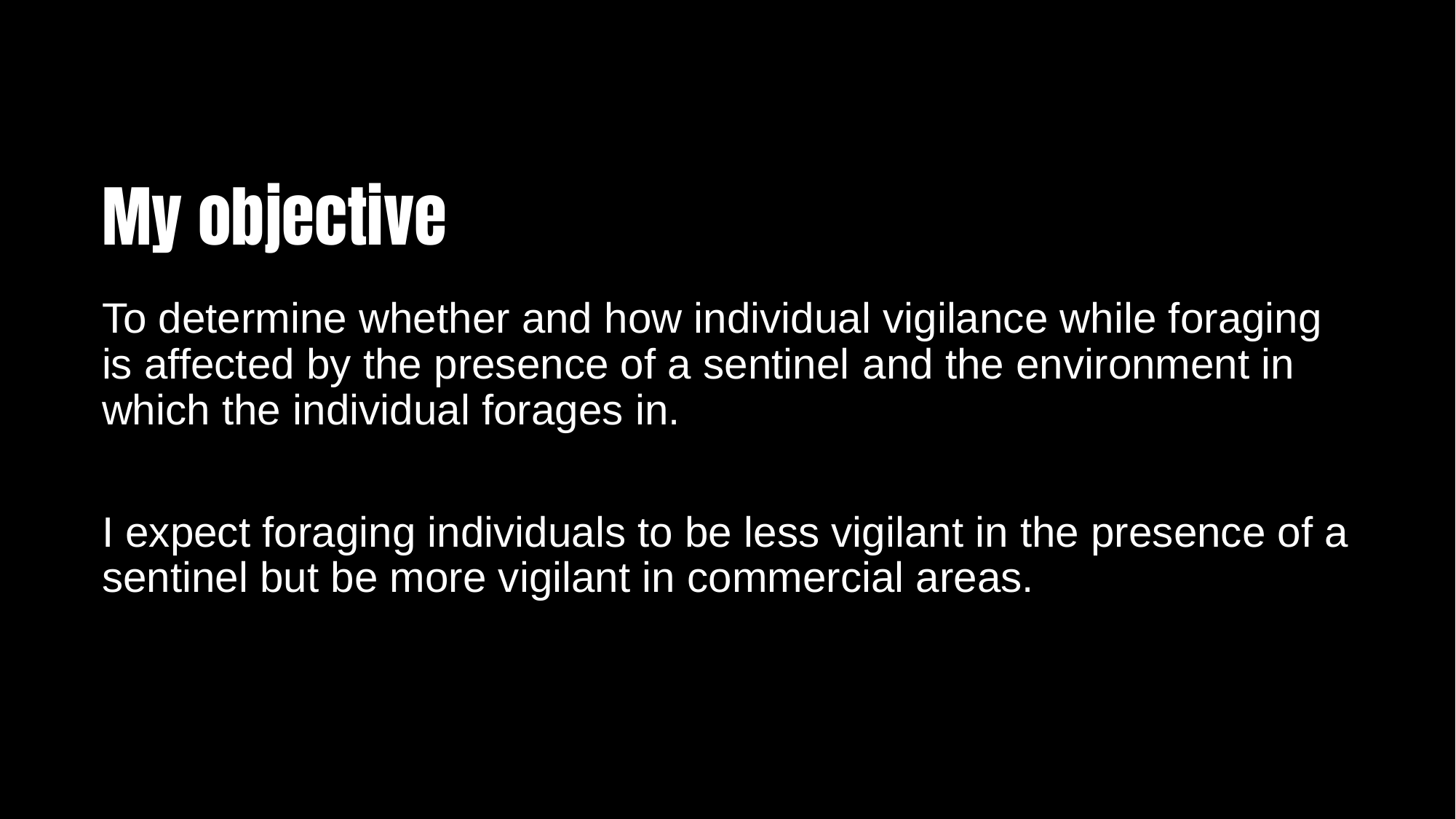

# My objective
To determine whether and how individual vigilance while foraging is affected by the presence of a sentinel and the environment in which the individual forages in.

I expect foraging individuals to be less vigilant in the presence of a sentinel but be more vigilant in commercial areas.